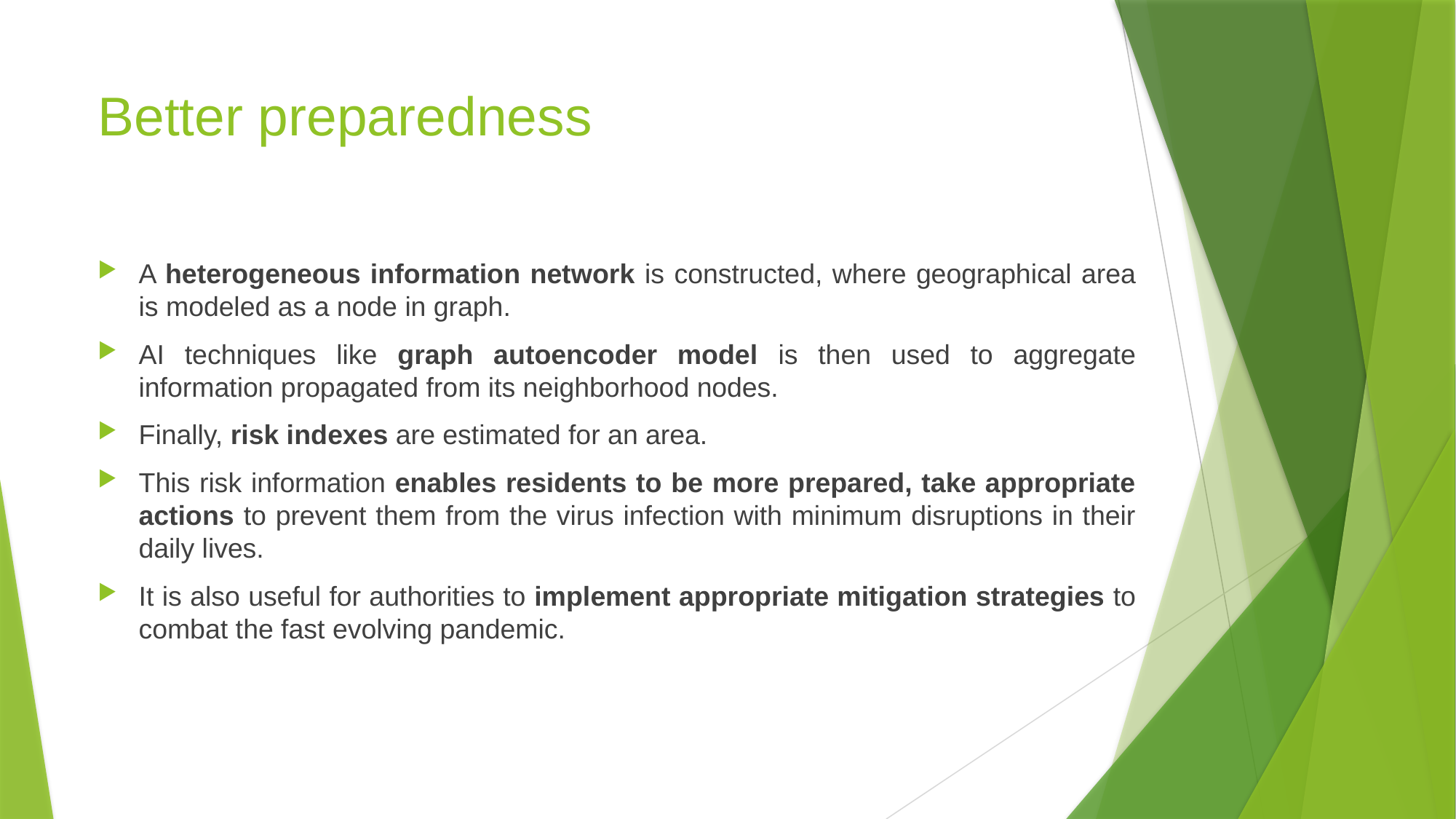

# Better preparedness
A heterogeneous information network is constructed, where geographical area is modeled as a node in graph.
AI techniques like graph autoencoder model is then used to aggregate information propagated from its neighborhood nodes.
Finally, risk indexes are estimated for an area.
This risk information enables residents to be more prepared, take appropriate actions to prevent them from the virus infection with minimum disruptions in their daily lives.
It is also useful for authorities to implement appropriate mitigation strategies to combat the fast evolving pandemic.